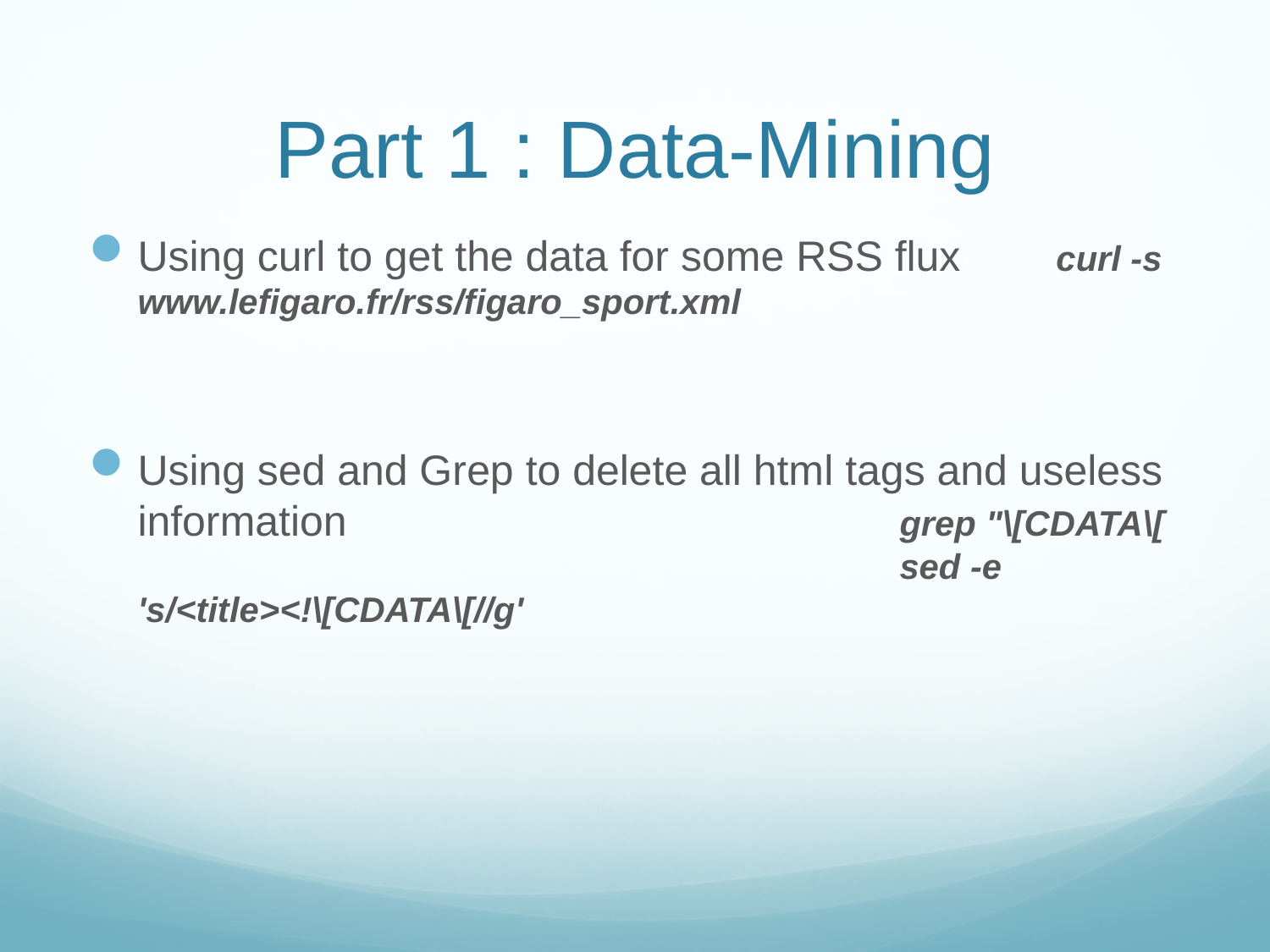

# Part 1 : Data-Mining
Using curl to get the data for some RSS flux        curl -s www.lefigaro.fr/rss/figaro_sport.xml

Using sed and Grep to delete all html tags and useless information                                              	grep "\[CDATA\[                                                                           	sed -e 's/<title><!\[CDATA\[//g'